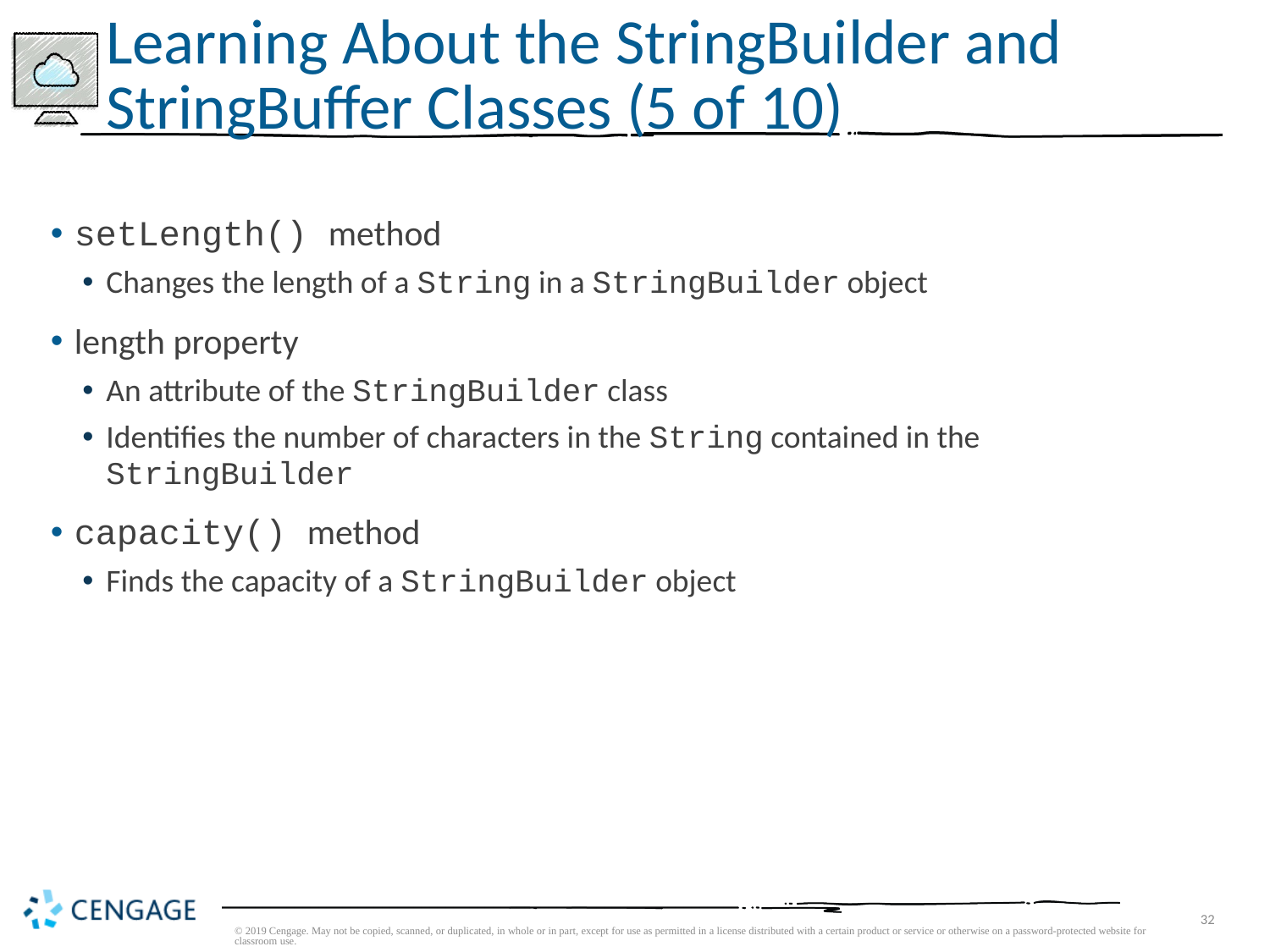

# Learning About the StringBuilder and StringBuffer Classes (5 of 10)
setLength() method
Changes the length of a String in a StringBuilder object
length property
An attribute of the StringBuilder class
Identifies the number of characters in the String contained in the StringBuilder
capacity() method
Finds the capacity of a StringBuilder object

© 2019 Cengage. May not be copied, scanned, or duplicated, in whole or in part, except for use as permitted in a license distributed with a certain product or service or otherwise on a password-protected website for classroom use.